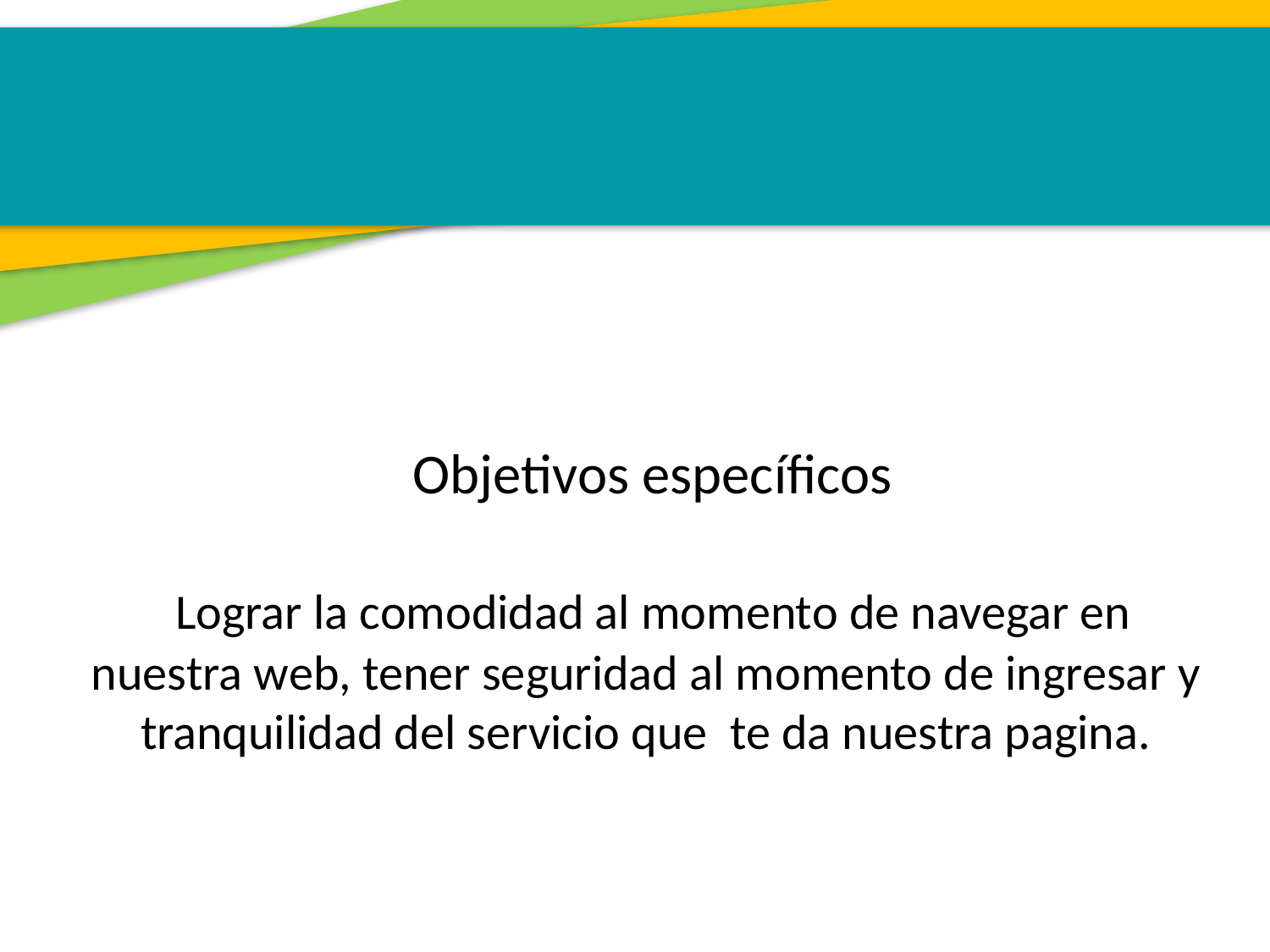

Objetivos específicos

  Lograr la comodidad al momento de navegar en  nuestra web, tener seguridad al momento de ingresar y tranquilidad del servicio que  te da nuestra pagina.